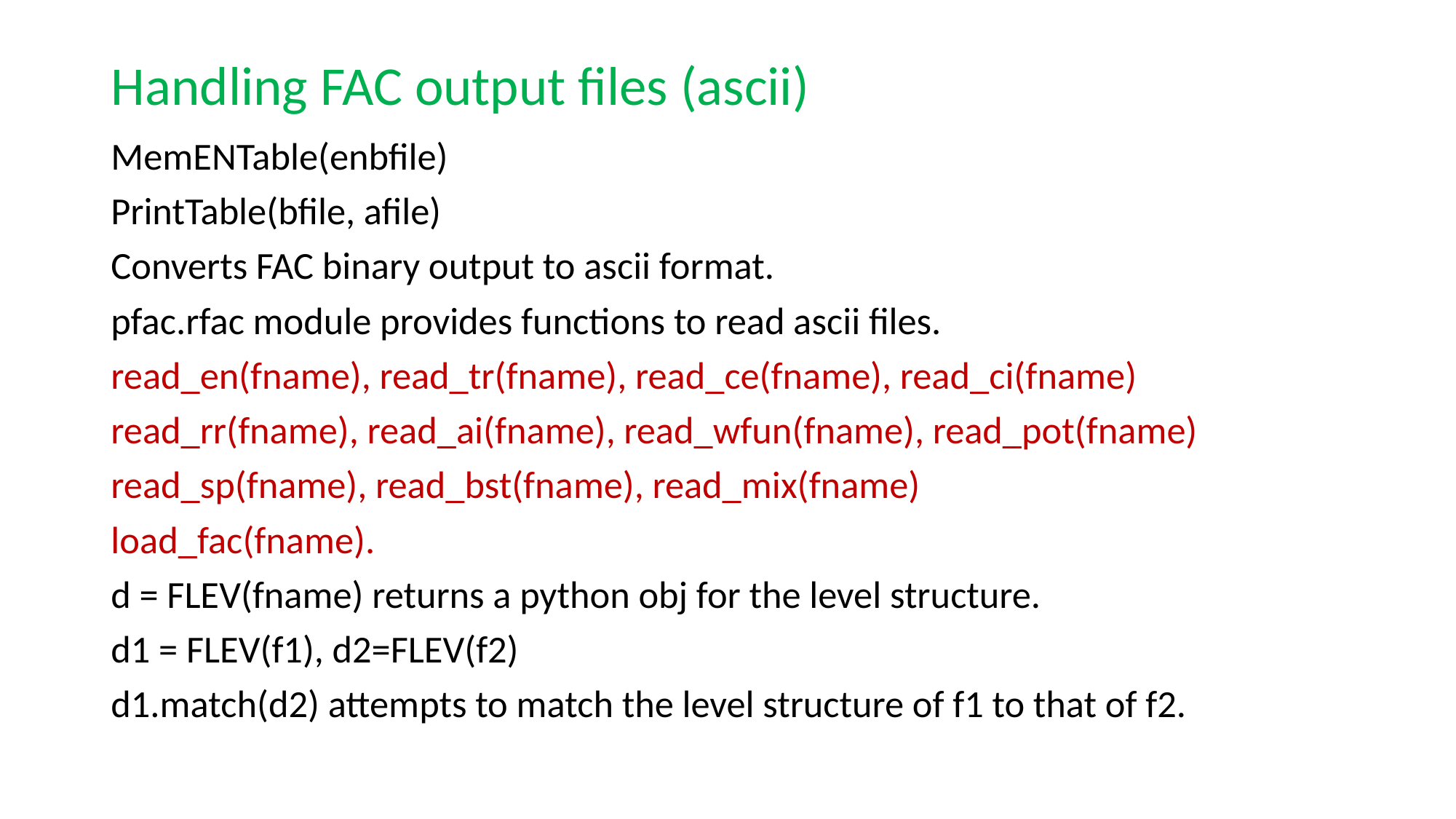

# Handling FAC output files (ascii)
MemENTable(enbfile)
PrintTable(bfile, afile)
Converts FAC binary output to ascii format.
pfac.rfac module provides functions to read ascii files.
read_en(fname), read_tr(fname), read_ce(fname), read_ci(fname)
read_rr(fname), read_ai(fname), read_wfun(fname), read_pot(fname)
read_sp(fname), read_bst(fname), read_mix(fname)
load_fac(fname).
d = FLEV(fname) returns a python obj for the level structure.
d1 = FLEV(f1), d2=FLEV(f2)
d1.match(d2) attempts to match the level structure of f1 to that of f2.